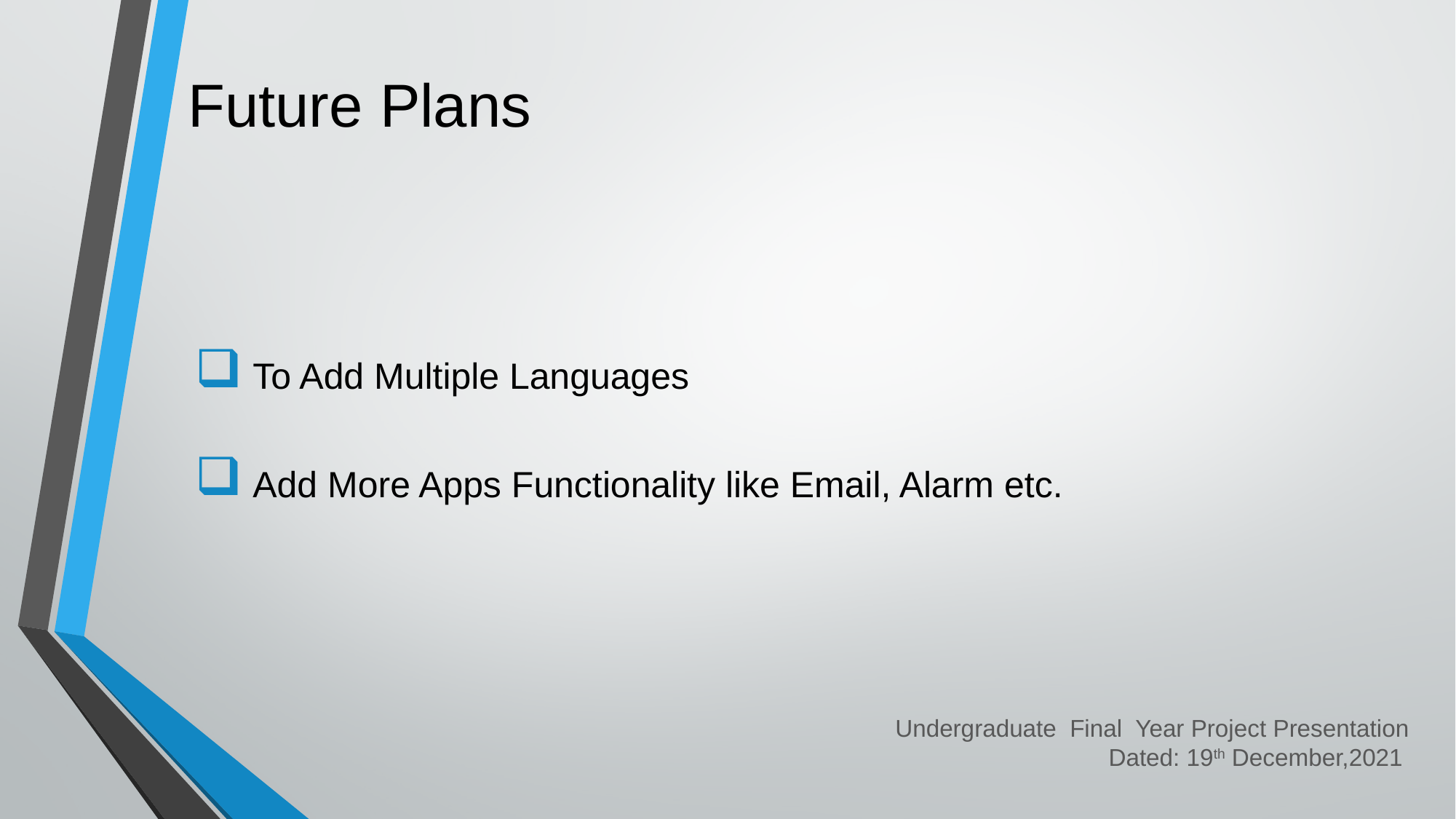

# Future Plans

 To Add Multiple Languages
 Add More Apps Functionality like Email, Alarm etc.

Undergraduate  Final  Year Project Presentation
Dated: 19th December,2021